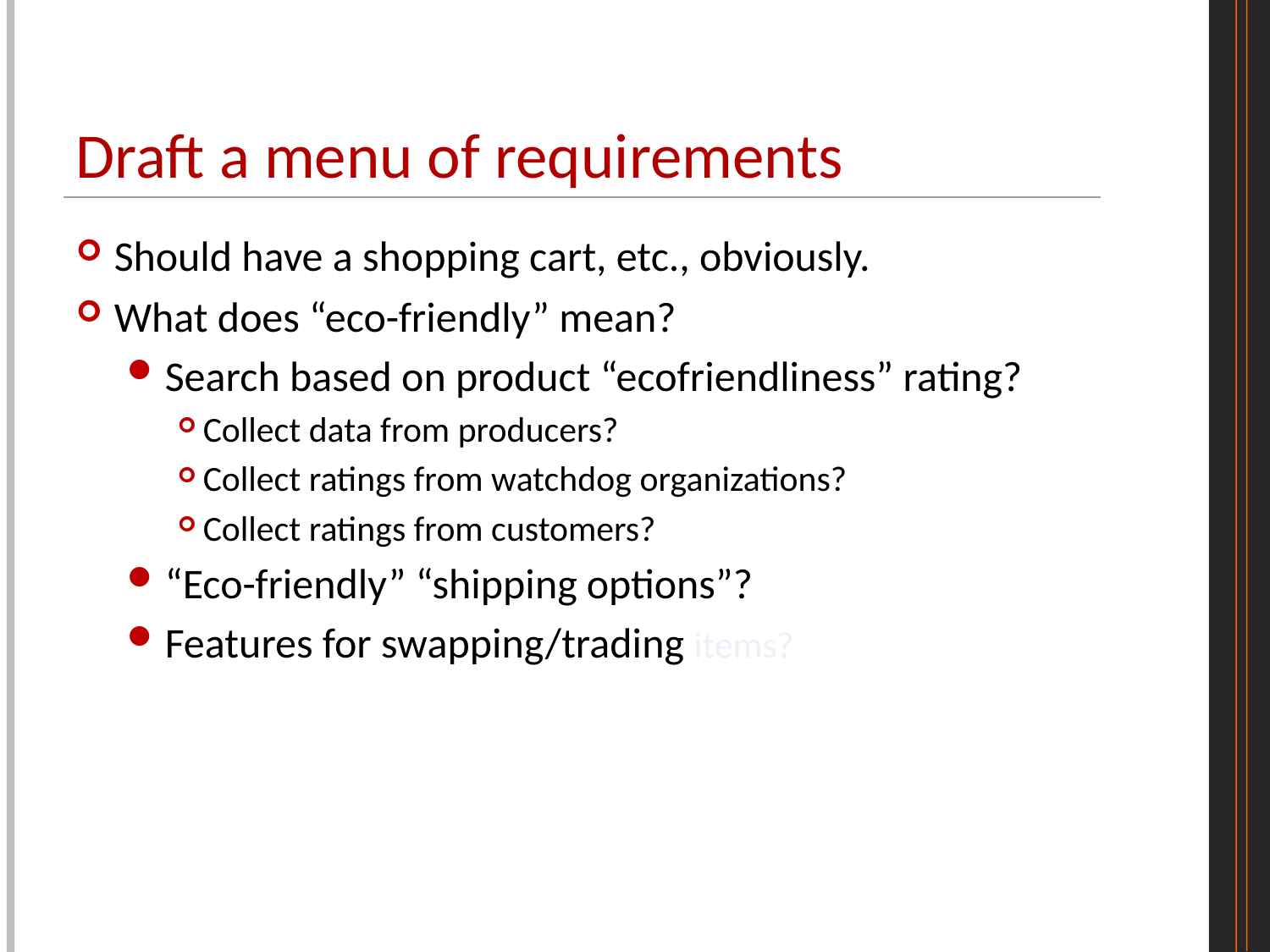

# Draft a menu of requirements
Should have a shopping cart, etc., obviously.
What does “eco-friendly” mean?
Search based on product “ecofriendliness” rating?
Collect data from producers?
Collect ratings from watchdog organizations?
Collect ratings from customers?
“Eco-friendly” “shipping options”?
Features for swapping/trading items?